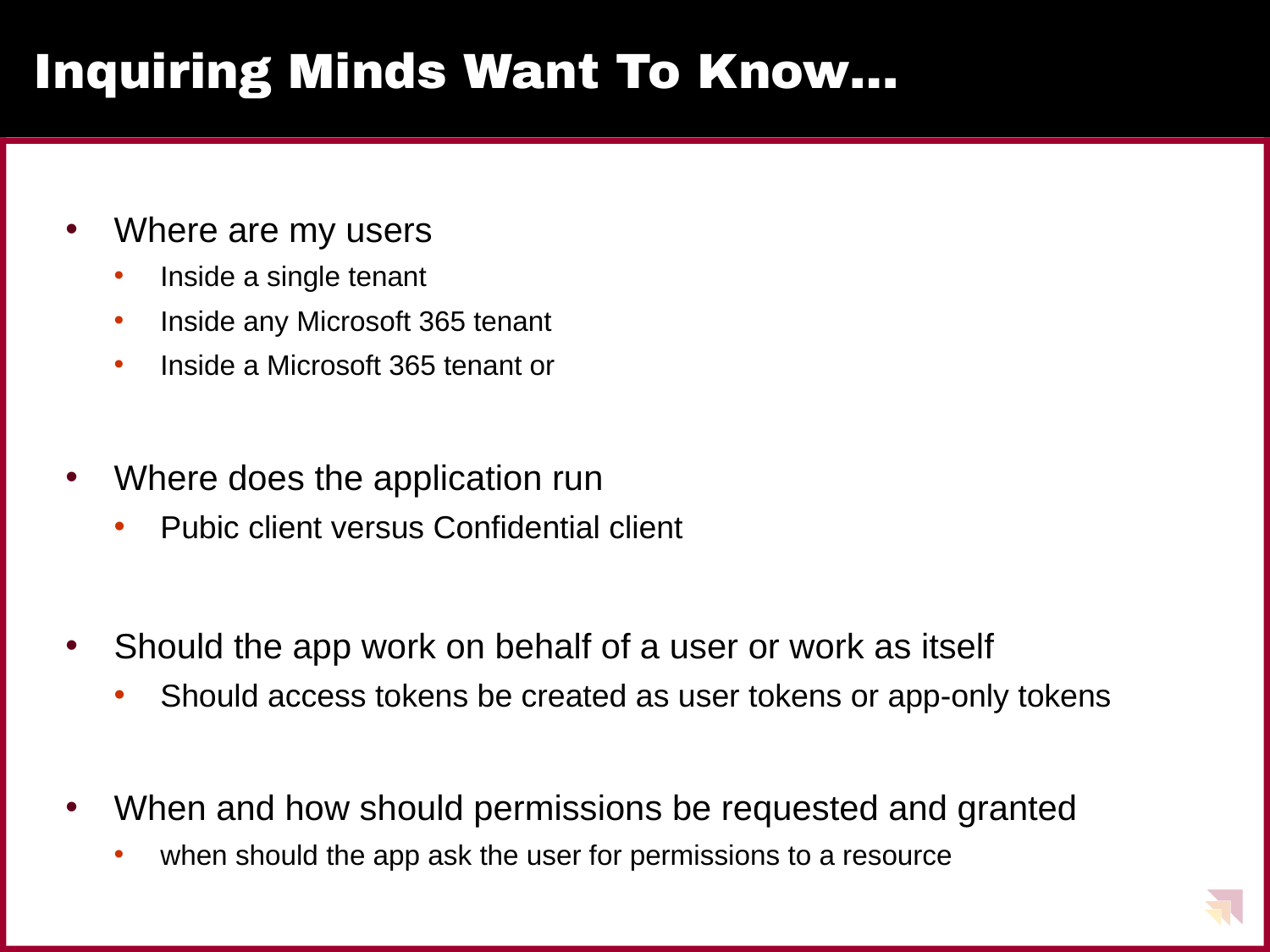

# Inquiring Minds Want To Know…
Where are my users
Inside a single tenant
Inside any Microsoft 365 tenant
Inside a Microsoft 365 tenant or

Where does the application run
Pubic client versus Confidential client

Should the app work on behalf of a user or work as itself
Should access tokens be created as user tokens or app-only tokens

When and how should permissions be requested and granted
when should the app ask the user for permissions to a resource